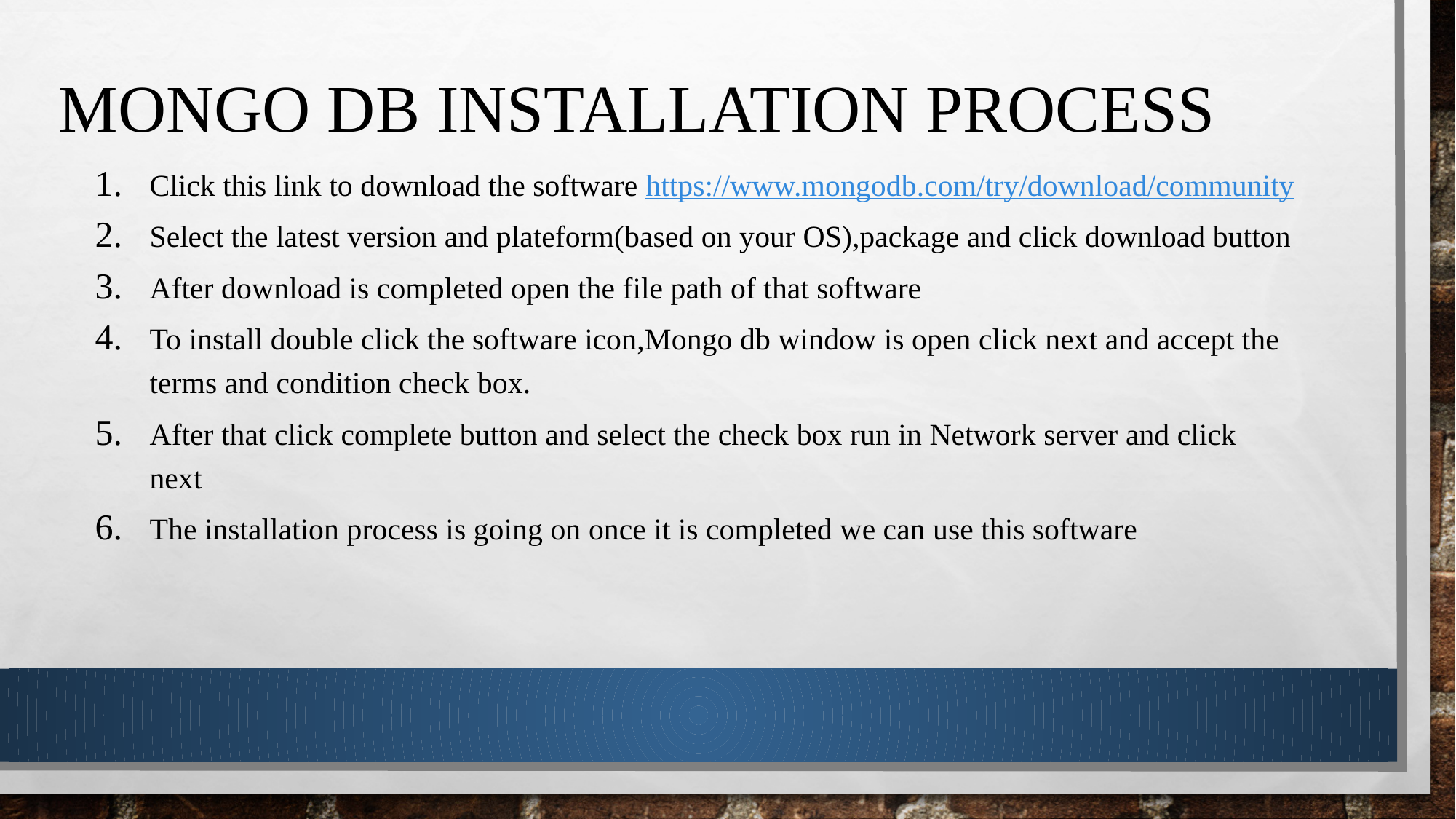

# Mongo Db installation Process
Click this link to download the software https://www.mongodb.com/try/download/community
Select the latest version and plateform(based on your OS),package and click download button
After download is completed open the file path of that software
To install double click the software icon,Mongo db window is open click next and accept the terms and condition check box.
After that click complete button and select the check box run in Network server and click next
The installation process is going on once it is completed we can use this software